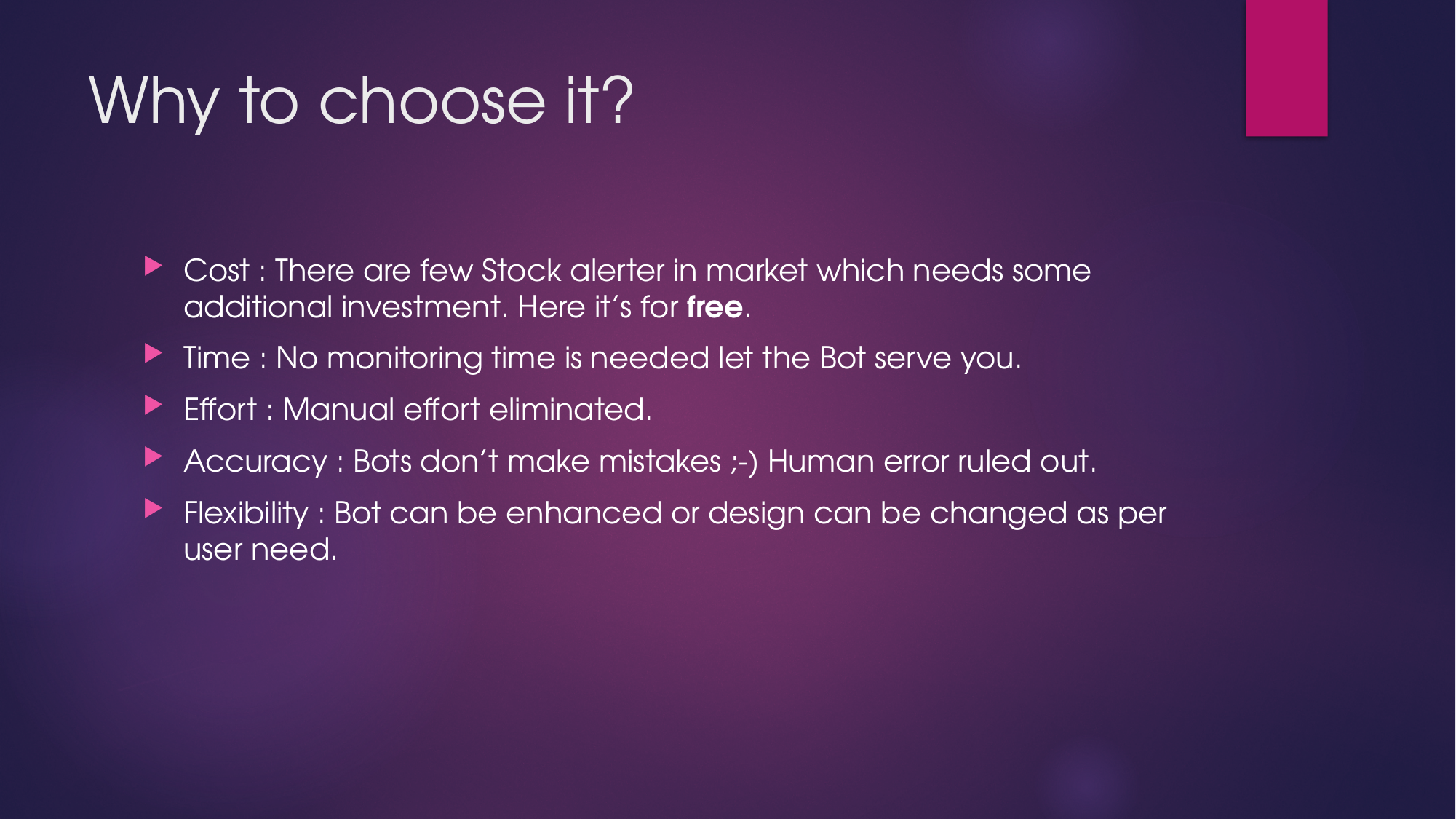

# Why to choose it?
Cost : There are few Stock alerter in market which needs some additional investment. Here it’s for free.
Time : No monitoring time is needed let the Bot serve you.
Effort : Manual effort eliminated.
Accuracy : Bots don’t make mistakes ;-) Human error ruled out.
Flexibility : Bot can be enhanced or design can be changed as per user need.